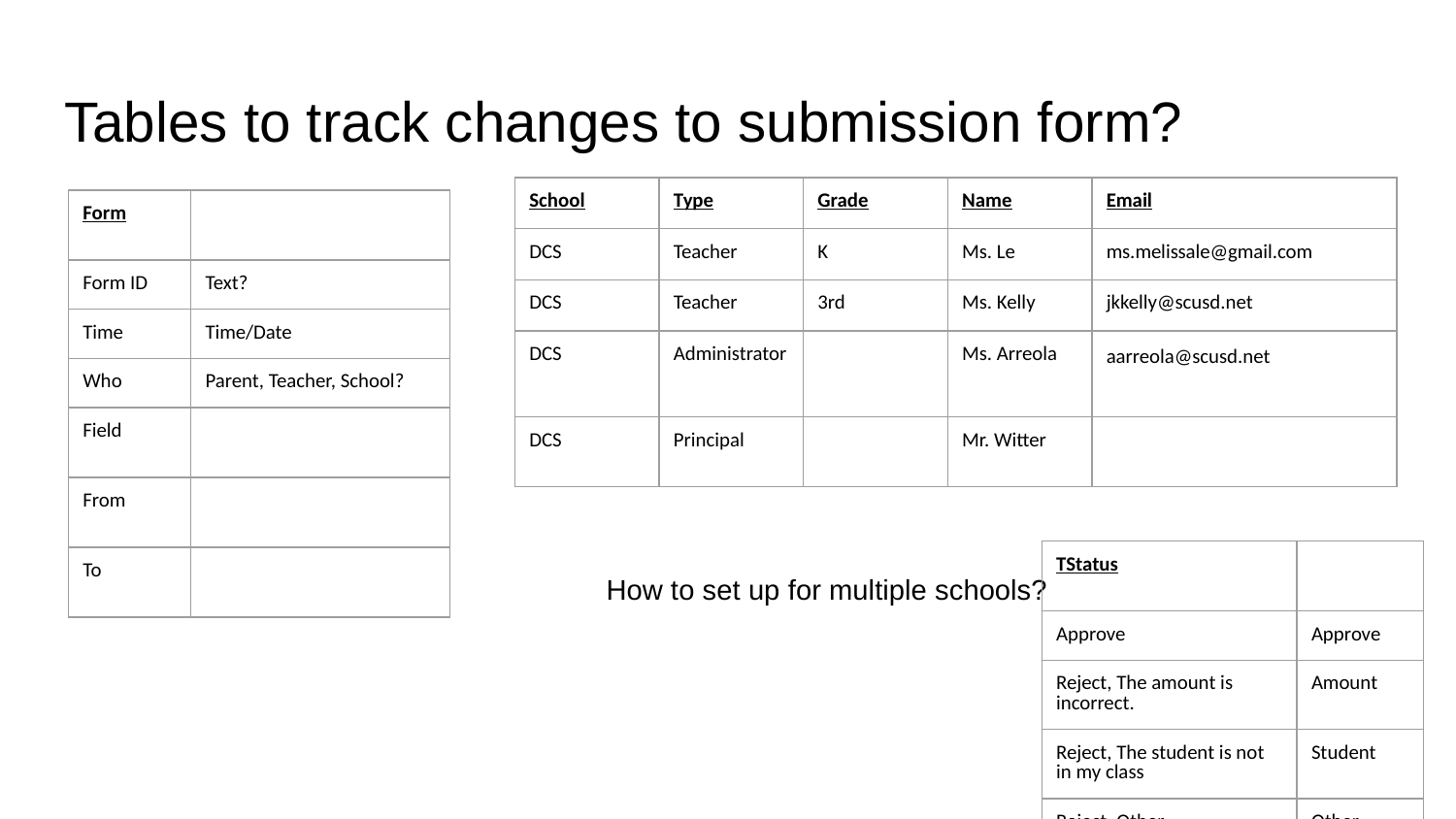

# Tables to track changes to submission form?
| School | Type | Grade | Name | Email |
| --- | --- | --- | --- | --- |
| DCS | Teacher | K | Ms. Le | ms.melissale@gmail.com |
| DCS | Teacher | 3rd | Ms. Kelly | jkkelly@scusd.net |
| DCS | Administrator |  | Ms. Arreola | aarreola@scusd.net |
| DCS | Principal |  | Mr. Witter |  |
| Form |  |
| --- | --- |
| Form ID | Text? |
| Time | Time/Date |
| Who | Parent, Teacher, School? |
| Field |  |
| From |  |
| To |  |
| TStatus |  |
| --- | --- |
| Approve | Approve |
| Reject, The amount is incorrect. | Amount |
| Reject, The student is not in my class | Student |
| Reject, Other | Other |
How to set up for multiple schools?